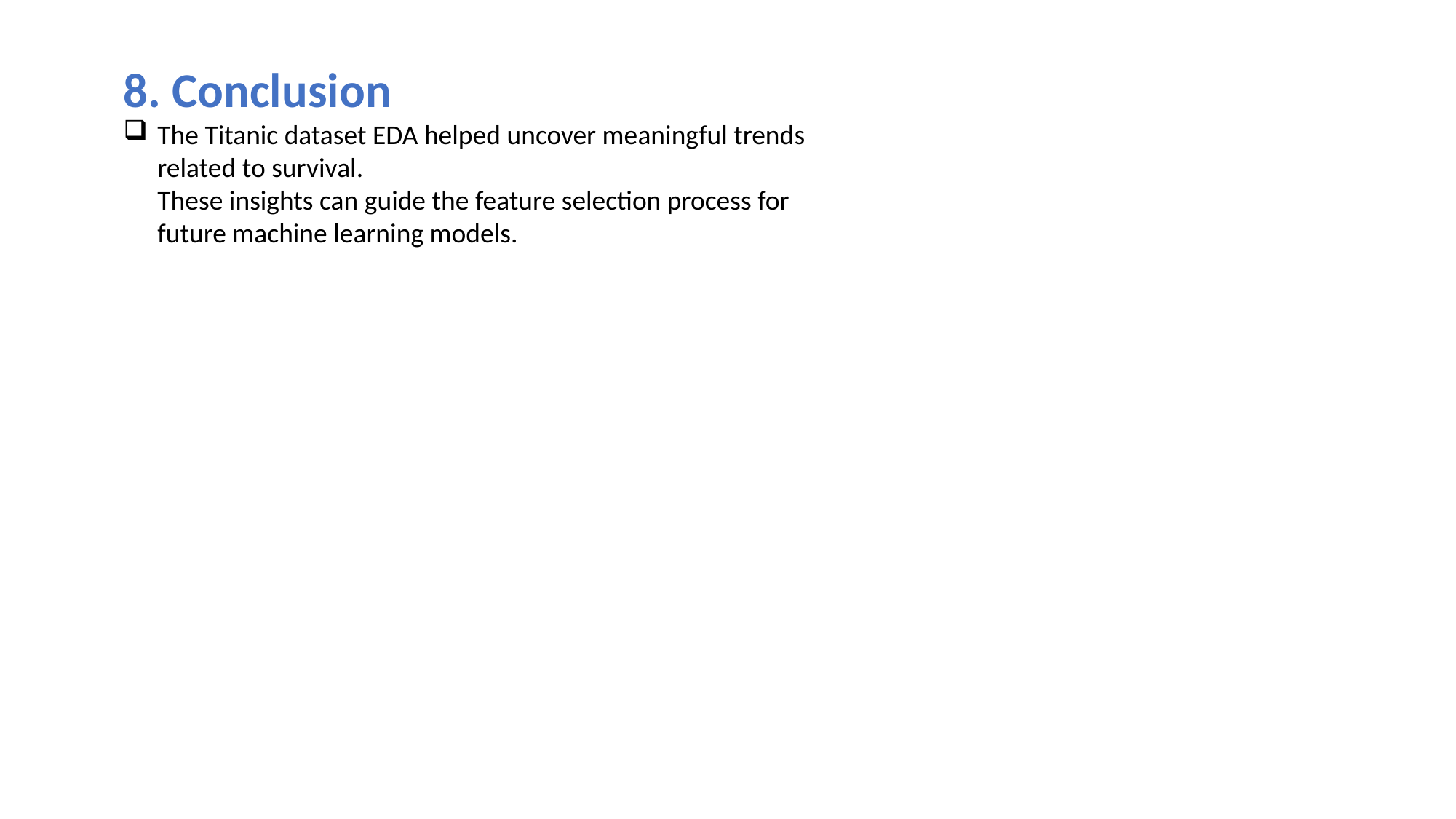

8. Conclusion
The Titanic dataset EDA helped uncover meaningful trends related to survival.
These insights can guide the feature selection process for future machine learning models.